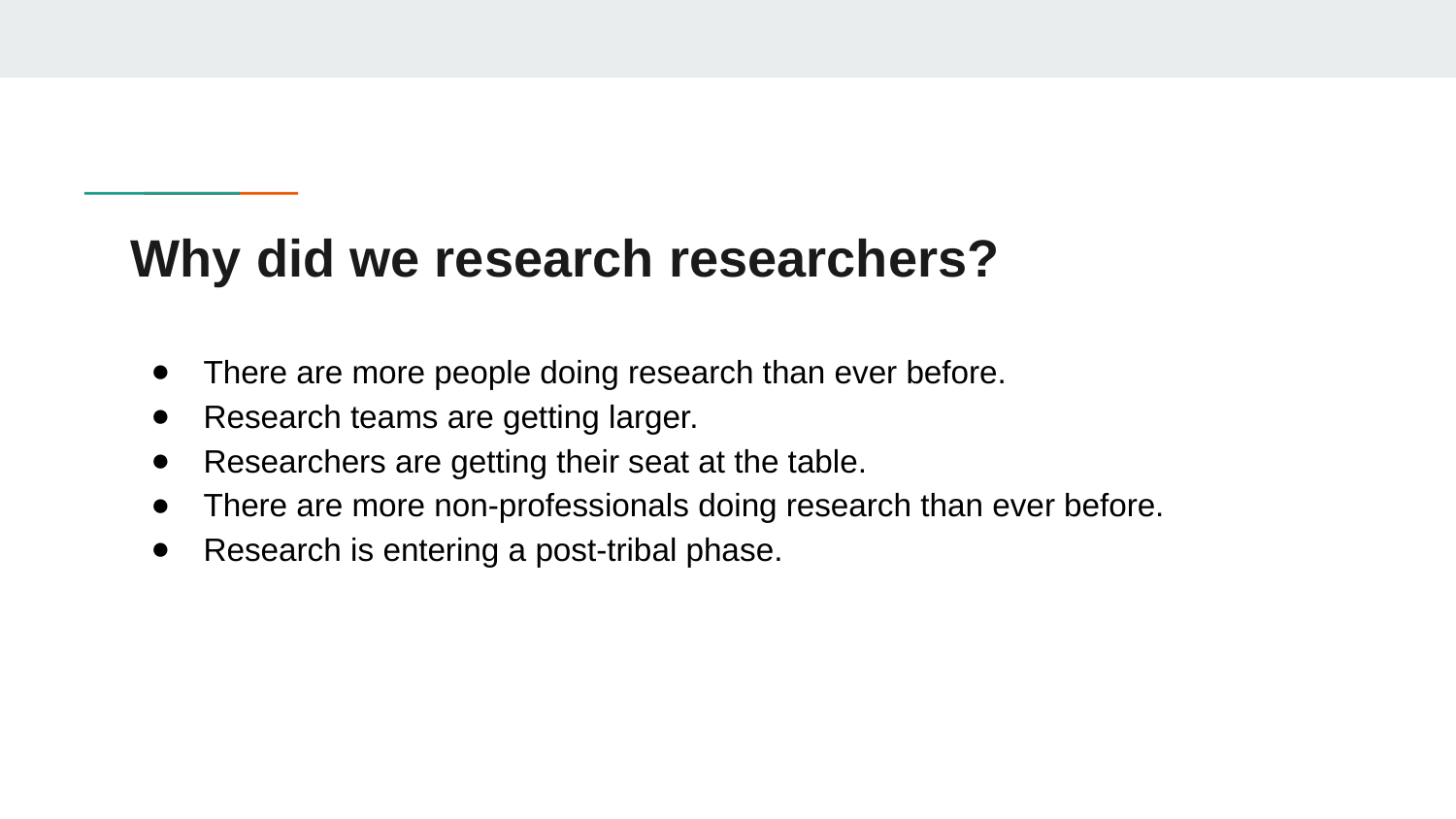

# Why did we research researchers?
There are more people doing research than ever before.
Research teams are getting larger.
Researchers are getting their seat at the table.
There are more non-professionals doing research than ever before.
Research is entering a post-tribal phase.